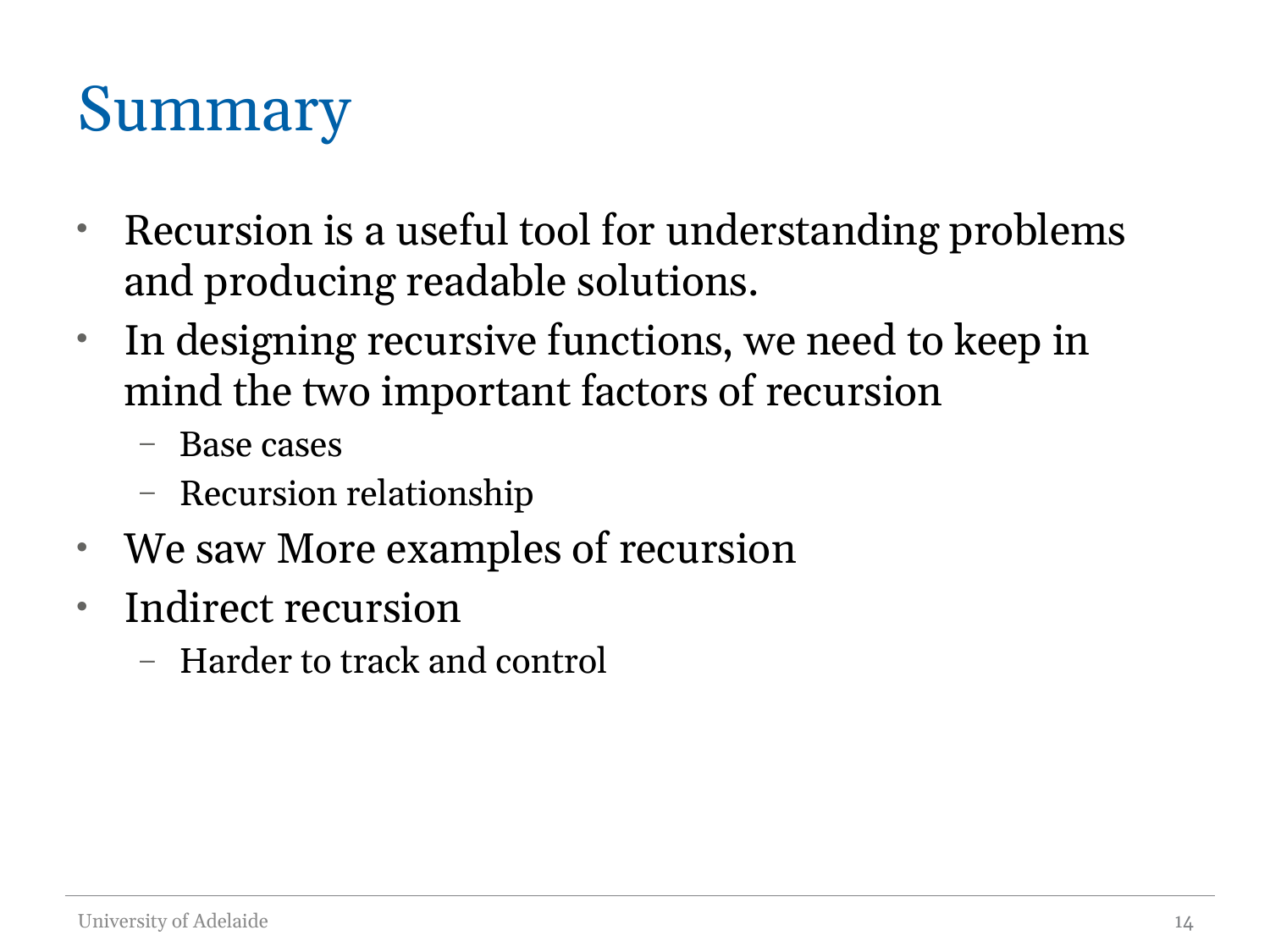

# Summary
Recursion is a useful tool for understanding problems and producing readable solutions.
In designing recursive functions, we need to keep in mind the two important factors of recursion
Base cases
Recursion relationship
We saw More examples of recursion
Indirect recursion
Harder to track and control

University of Adelaide
14